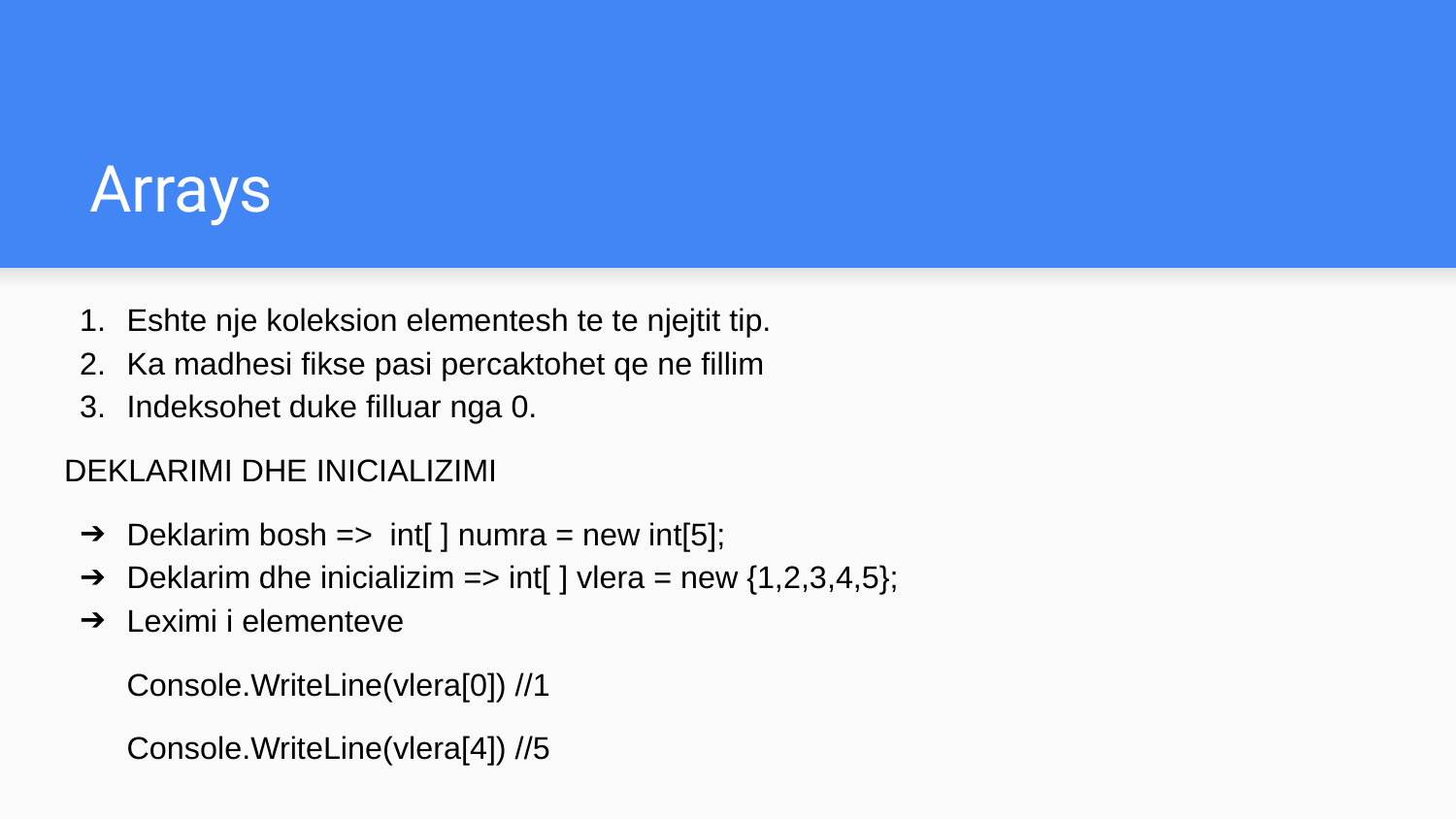

# Arrays
Eshte nje koleksion elementesh te te njejtit tip.
Ka madhesi fikse pasi percaktohet qe ne fillim
Indeksohet duke filluar nga 0.
DEKLARIMI DHE INICIALIZIMI
Deklarim bosh =>  int[ ] numra = new int[5];
Deklarim dhe inicializim => int[ ] vlera = new {1,2,3,4,5};
Leximi i elementeve
Console.WriteLine(vlera[0]) //1
Console.WriteLine(vlera[4]) //5